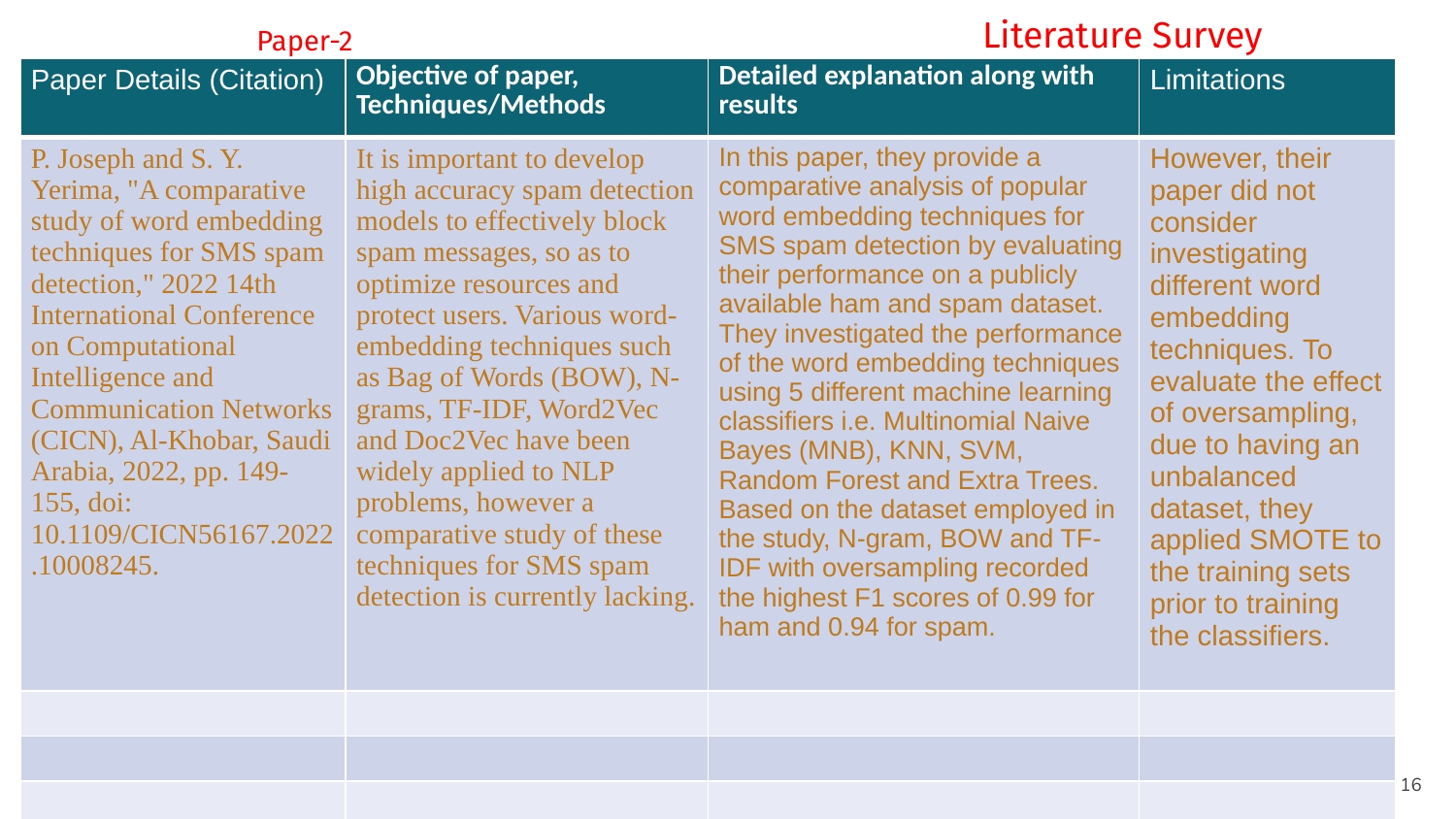

Literature Survey
Paper-2

| Paper Details (Citation) | Objective of paper, Techniques/Methods | Detailed explanation along with results | Limitations |
| --- | --- | --- | --- |
| P. Joseph and S. Y. Yerima, "A comparative study of word embedding techniques for SMS spam detection," 2022 14th International Conference on Computational Intelligence and Communication Networks (CICN), Al-Khobar, Saudi Arabia, 2022, pp. 149-155, doi: 10.1109/CICN56167.2022.10008245. | It is important to develop high accuracy spam detection models to effectively block spam messages, so as to optimize resources and protect users. Various word-embedding techniques such as Bag of Words (BOW), N-grams, TF-IDF, Word2Vec and Doc2Vec have been widely applied to NLP problems, however a comparative study of these techniques for SMS spam detection is currently lacking. | In this paper, they provide a comparative analysis of popular word embedding techniques for SMS spam detection by evaluating their performance on a publicly available ham and spam dataset. They investigated the performance of the word embedding techniques using 5 different machine learning classifiers i.e. Multinomial Naive Bayes (MNB), KNN, SVM, Random Forest and Extra Trees. Based on the dataset employed in the study, N-gram, BOW and TF-IDF with oversampling recorded the highest F1 scores of 0.99 for ham and 0.94 for spam. | However, their paper did not consider investigating different word embedding techniques. To evaluate the effect of oversampling, due to having an unbalanced dataset, they applied SMOTE to the training sets prior to training the classifiers. |
|  |  |  |  |
|  |  |  |  |
|  |  |  |  |

16